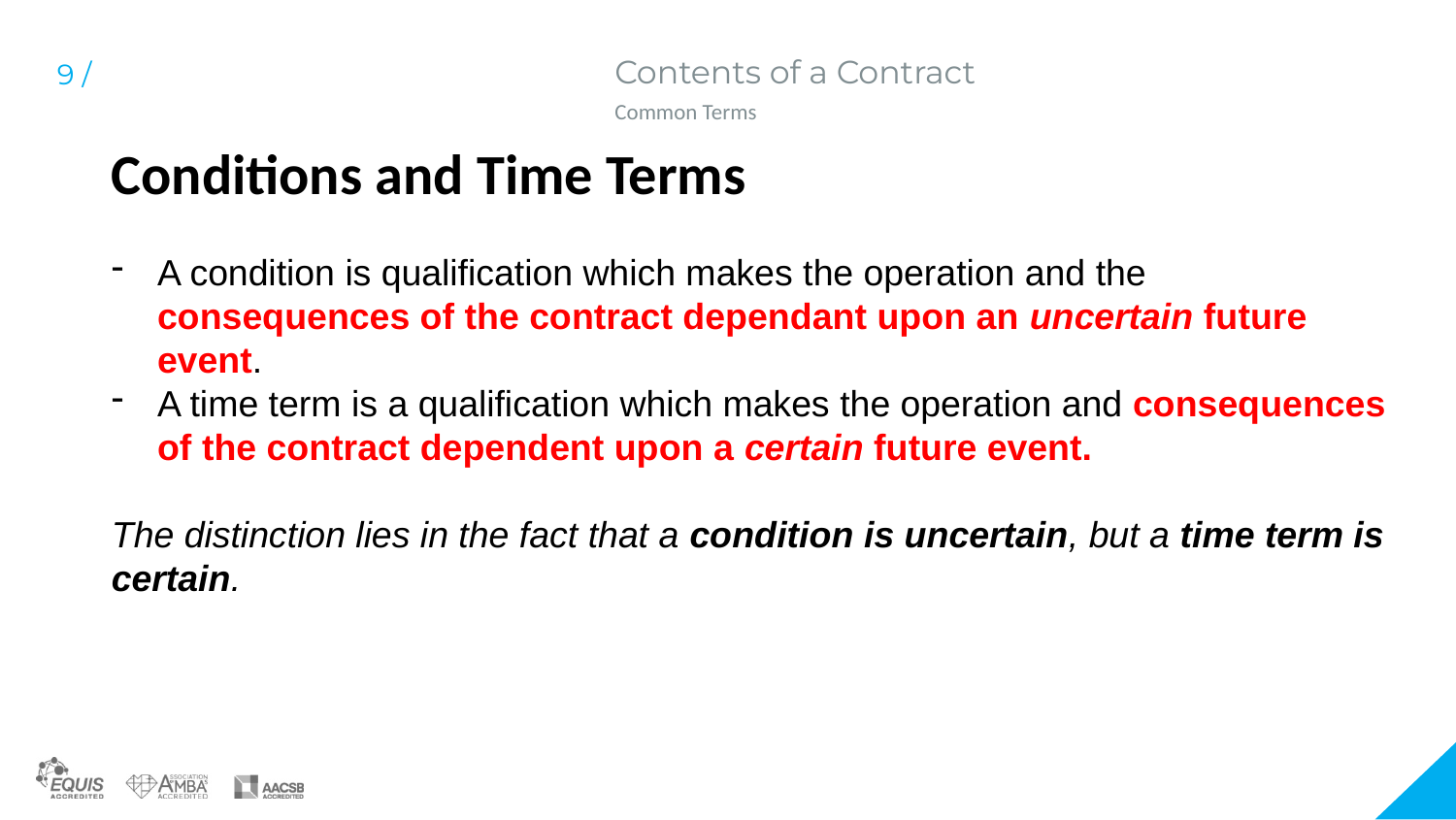

# Contents of a Contract
Common Terms
Conditions and Time Terms

A condition is qualification which makes the operation and the consequences of the contract dependant upon an uncertain future event.
A time term is a qualification which makes the operation and consequences of the contract dependent upon a certain future event.

The distinction lies in the fact that a condition is uncertain, but a time term is certain.